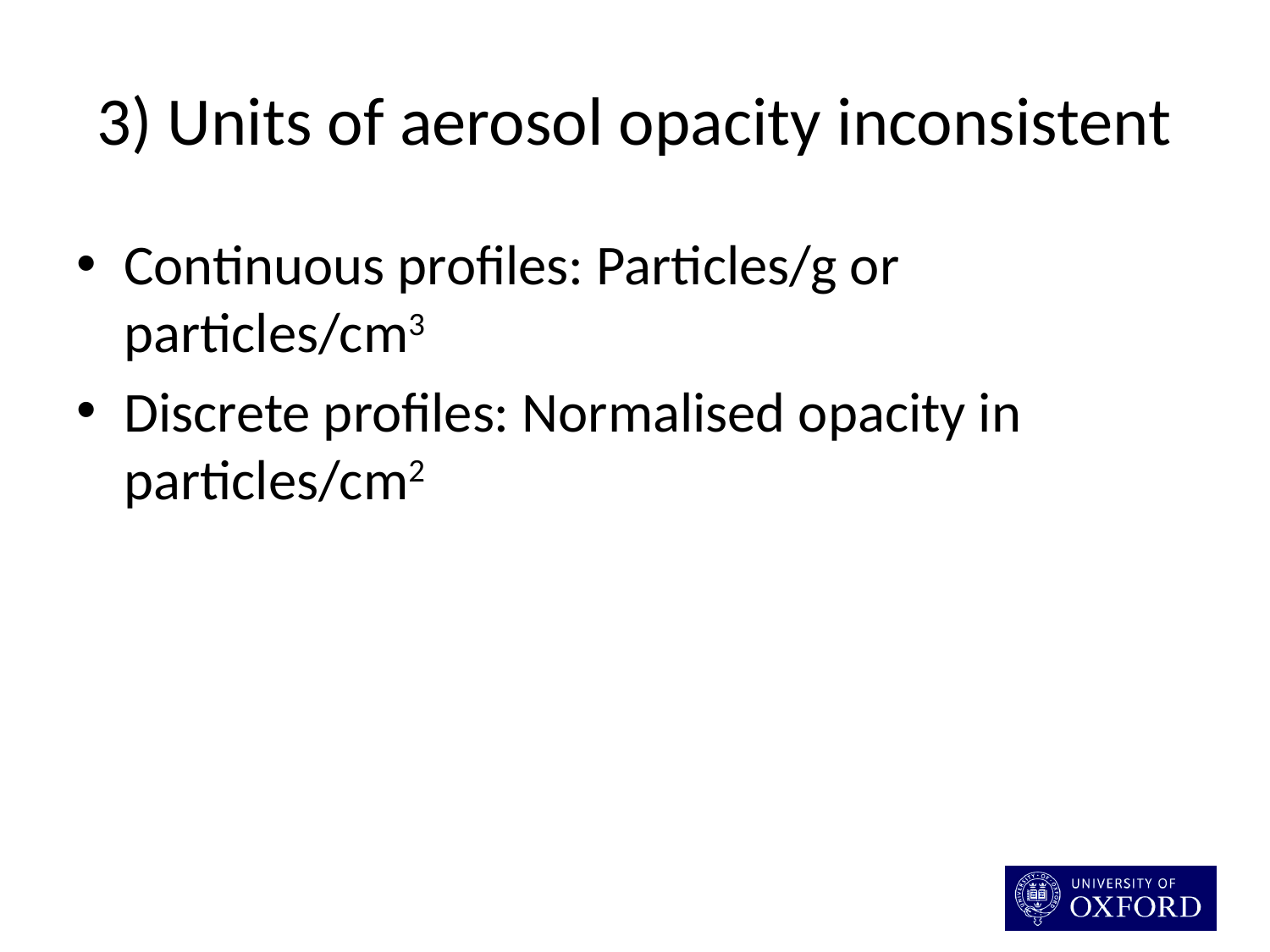

# 3) Units of aerosol opacity inconsistent
Continuous profiles: Particles/g or particles/cm3
Discrete profiles: Normalised opacity in particles/cm2